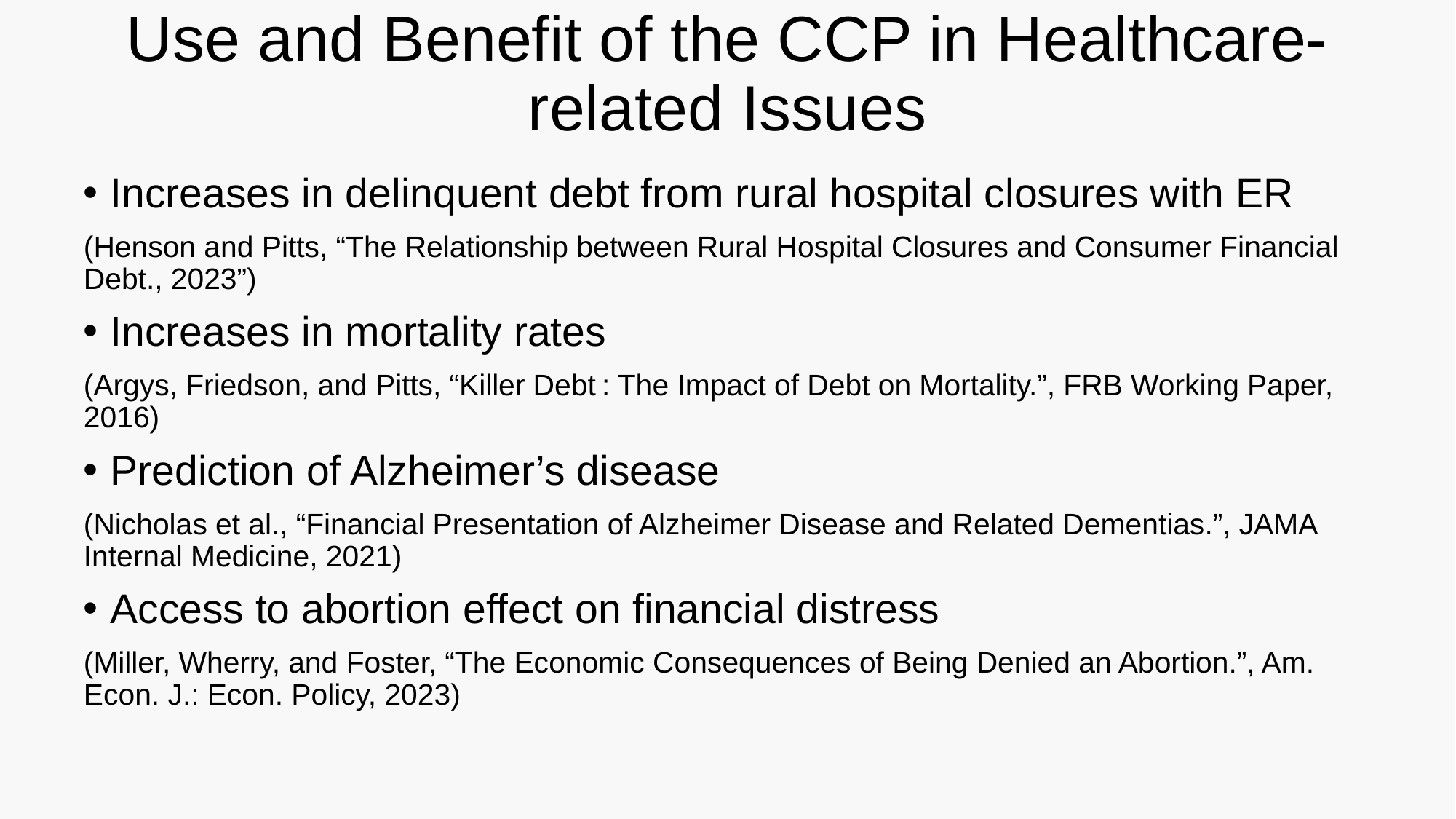

# Use and Benefit of the CCP in Healthcare-related Issues
Increases in delinquent debt from rural hospital closures with ER
(Henson and Pitts, “The Relationship between Rural Hospital Closures and Consumer Financial Debt., 2023”)
Increases in mortality rates
(Argys, Friedson, and Pitts, “Killer Debt : The Impact of Debt on Mortality.”, FRB Working Paper, 2016)
Prediction of Alzheimer’s disease
(Nicholas et al., “Financial Presentation of Alzheimer Disease and Related Dementias.”, JAMA Internal Medicine, 2021)
Access to abortion effect on financial distress
(Miller, Wherry, and Foster, “The Economic Consequences of Being Denied an Abortion.”, Am. Econ. J.: Econ. Policy, 2023)